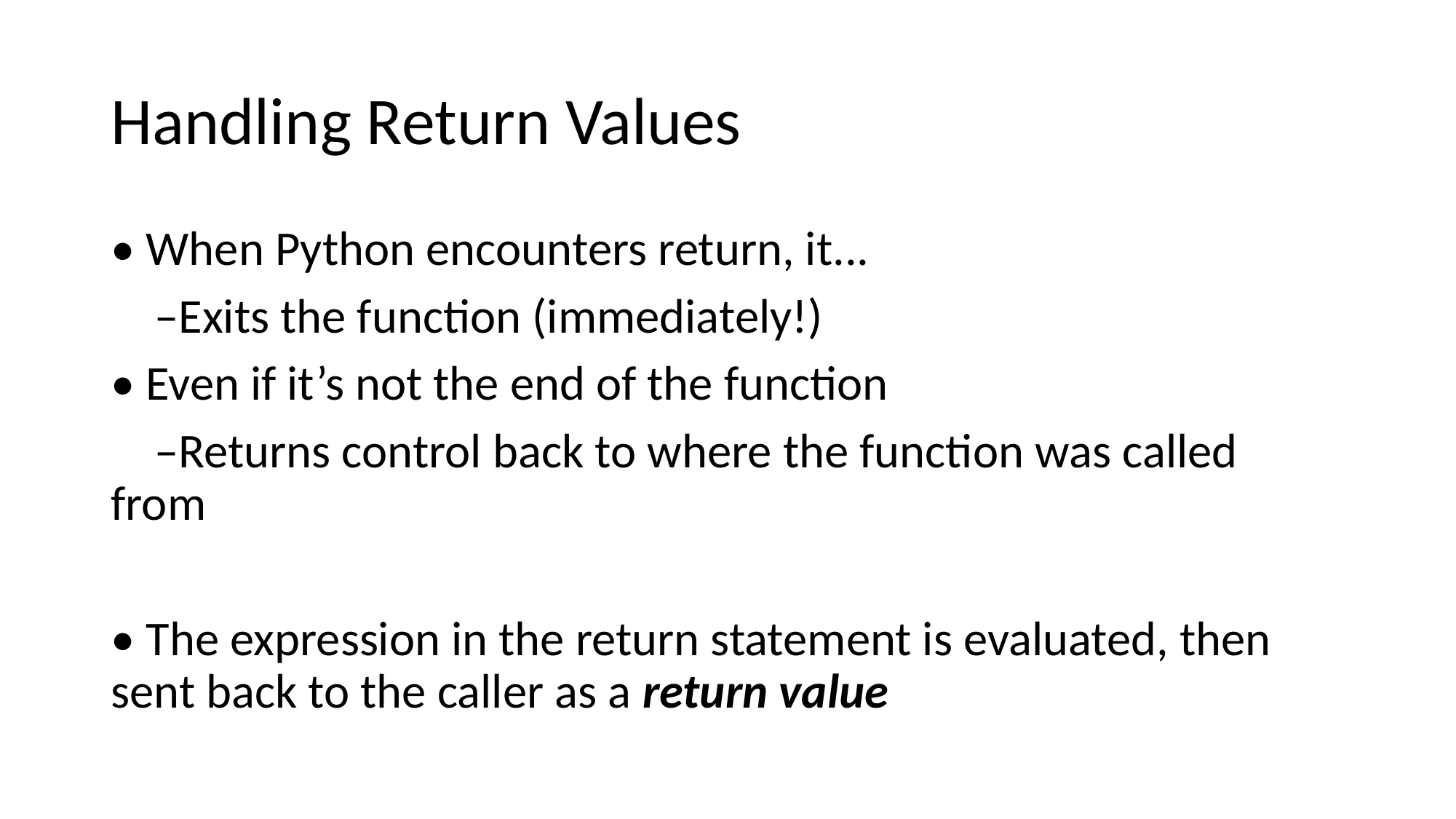

# Handling Return Values
• When Python encounters return, it...
    –Exits the function (immediately!)
• Even if it’s not the end of the function
    –Returns control back to where the function was called from

• The expression in the return statement is evaluated, then sent back to the caller as a return value